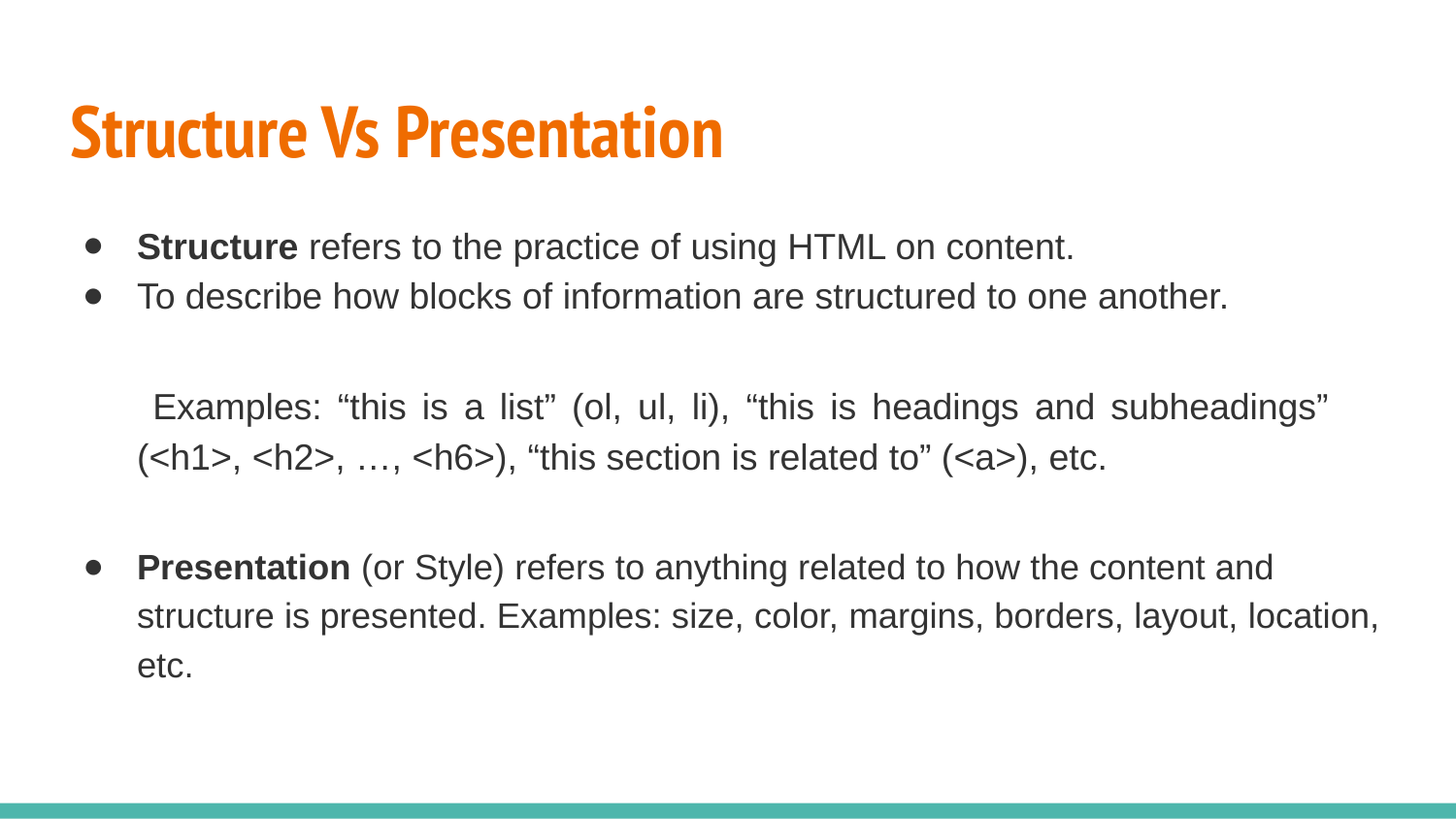

# Structure Vs Presentation
Structure refers to the practice of using HTML on content.
To describe how blocks of information are structured to one another.
 Examples: “this is a list” (ol, ul, li), “this is headings and subheadings”     (<h1>, <h2>, …, <h6>), “this section is related to” (<a>), etc.
Presentation (or Style) refers to anything related to how the content and structure is presented. Examples: size, color, margins, borders, layout, location, etc.